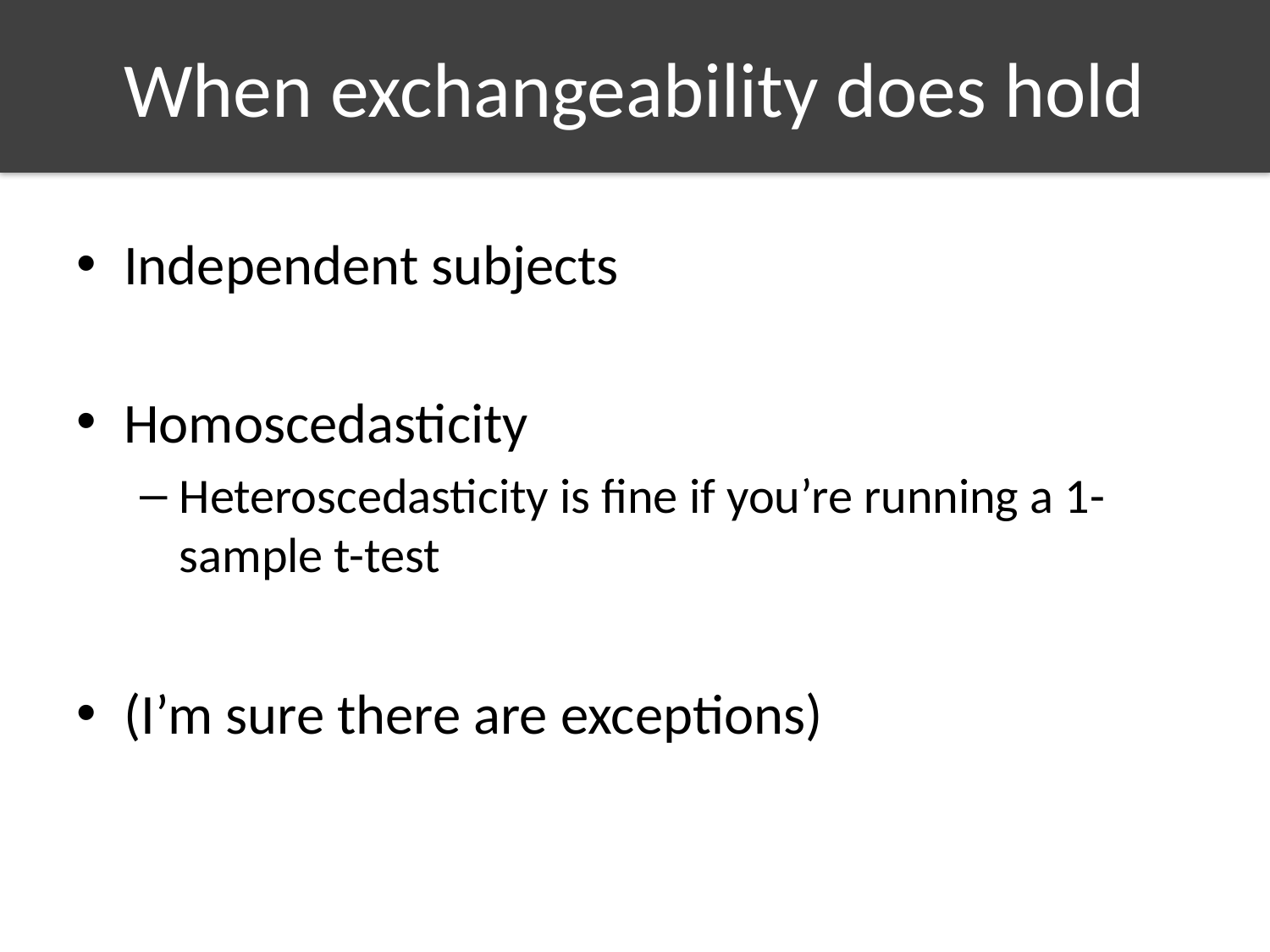

# When exchangeability does hold
Independent subjects

Homoscedasticity
Heteroscedasticity is fine if you’re running a 1-sample t-test

(I’m sure there are exceptions)